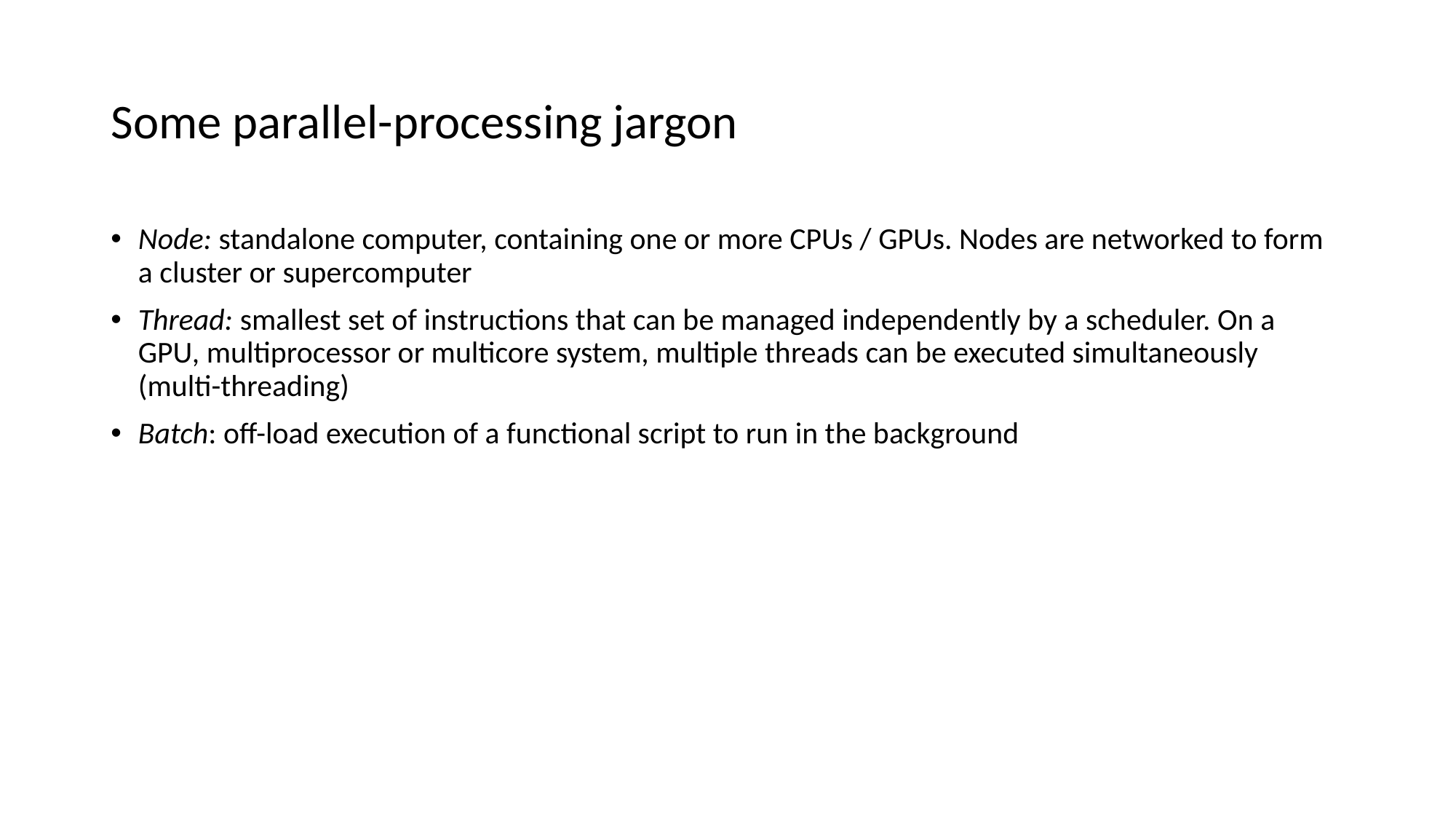

# Some parallel-processing jargon
Node: standalone computer, containing one or more CPUs / GPUs. Nodes are networked to form a cluster or supercomputer
Thread: smallest set of instructions that can be managed independently by a scheduler. On a GPU, multiprocessor or multicore system, multiple threads can be executed simultaneously (multi-threading)
Batch: off-load execution of a functional script to run in the background